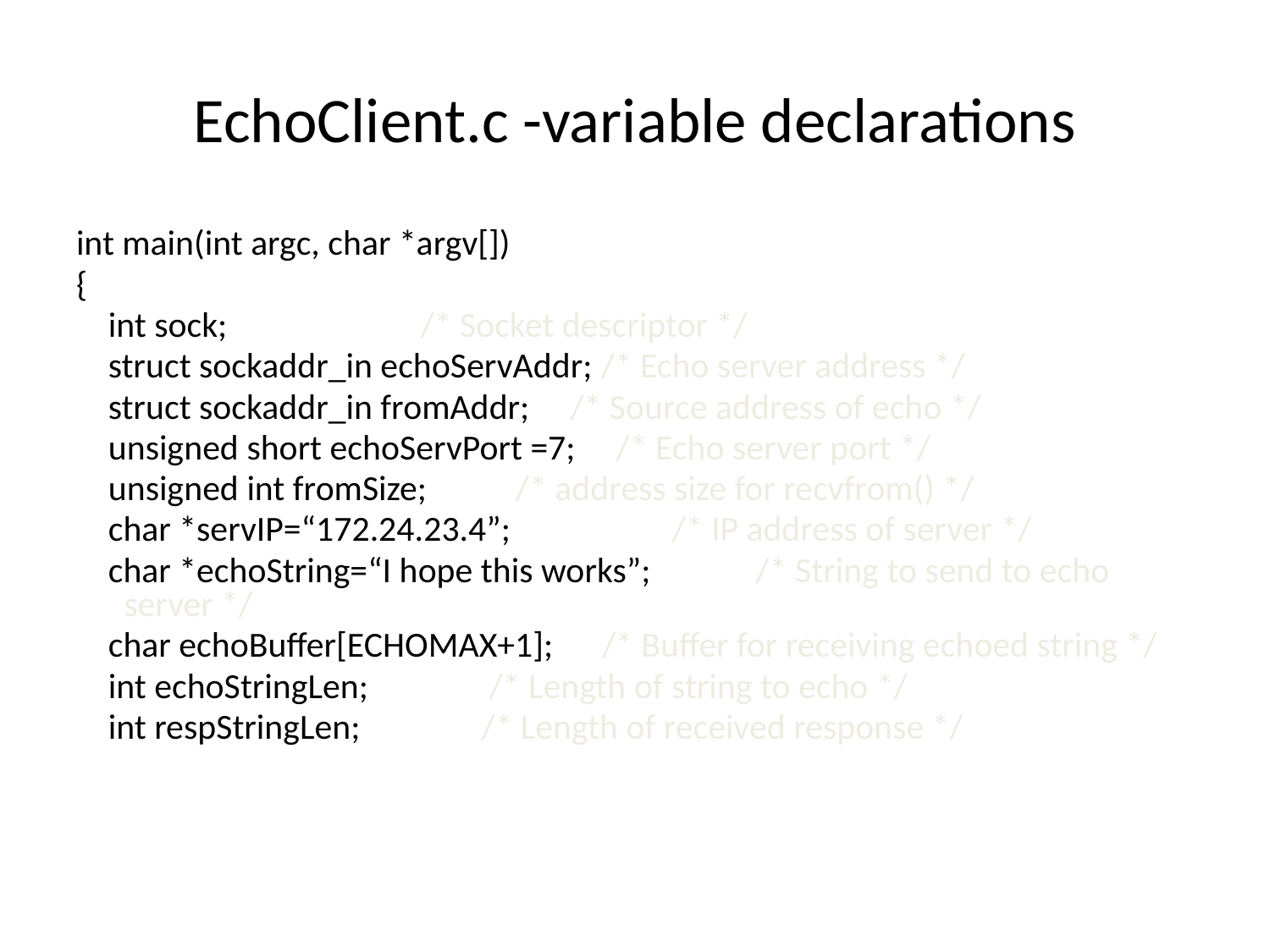

# EchoClient.c -variable declarations
int main(int argc, char *argv[])
{
    int sock;                        /* Socket descriptor */
    struct sockaddr_in echoServAddr; /* Echo server address */
    struct sockaddr_in fromAddr;     /* Source address of echo */
    unsigned short echoServPort =7;     /* Echo server port */
    unsigned int fromSize;           /* address size for recvfrom() */
    char *servIP=“172.24.23.4”;                    /* IP address of server */
    char *echoString=“I hope this works”;             /* String to send to echo server */
    char echoBuffer[ECHOMAX+1];      /* Buffer for receiving echoed string */
    int echoStringLen;               /* Length of string to echo */
    int respStringLen;               /* Length of received response */